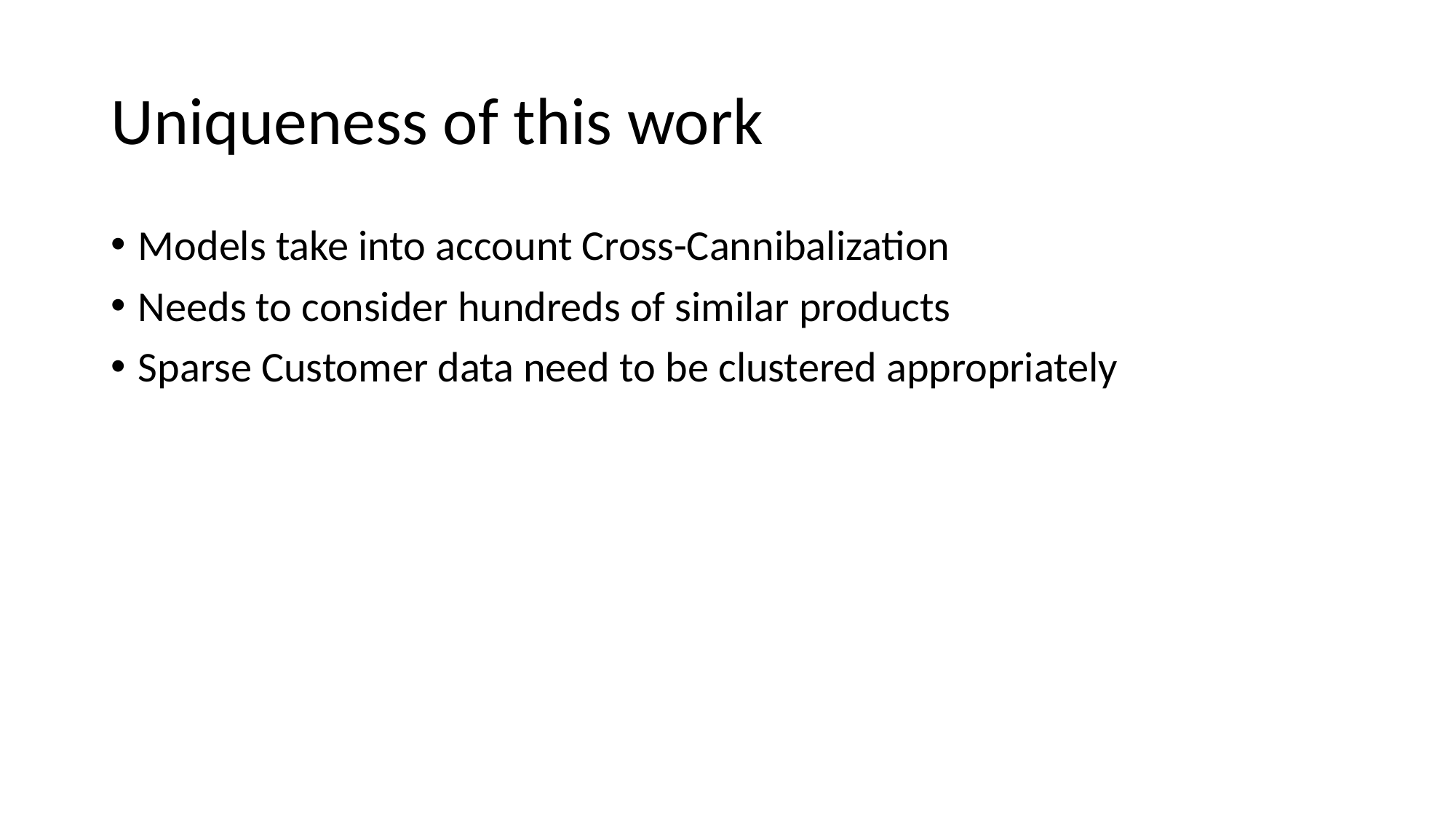

# Uniqueness of this work
Models take into account Cross-Cannibalization
Needs to consider hundreds of similar products
Sparse Customer data need to be clustered appropriately